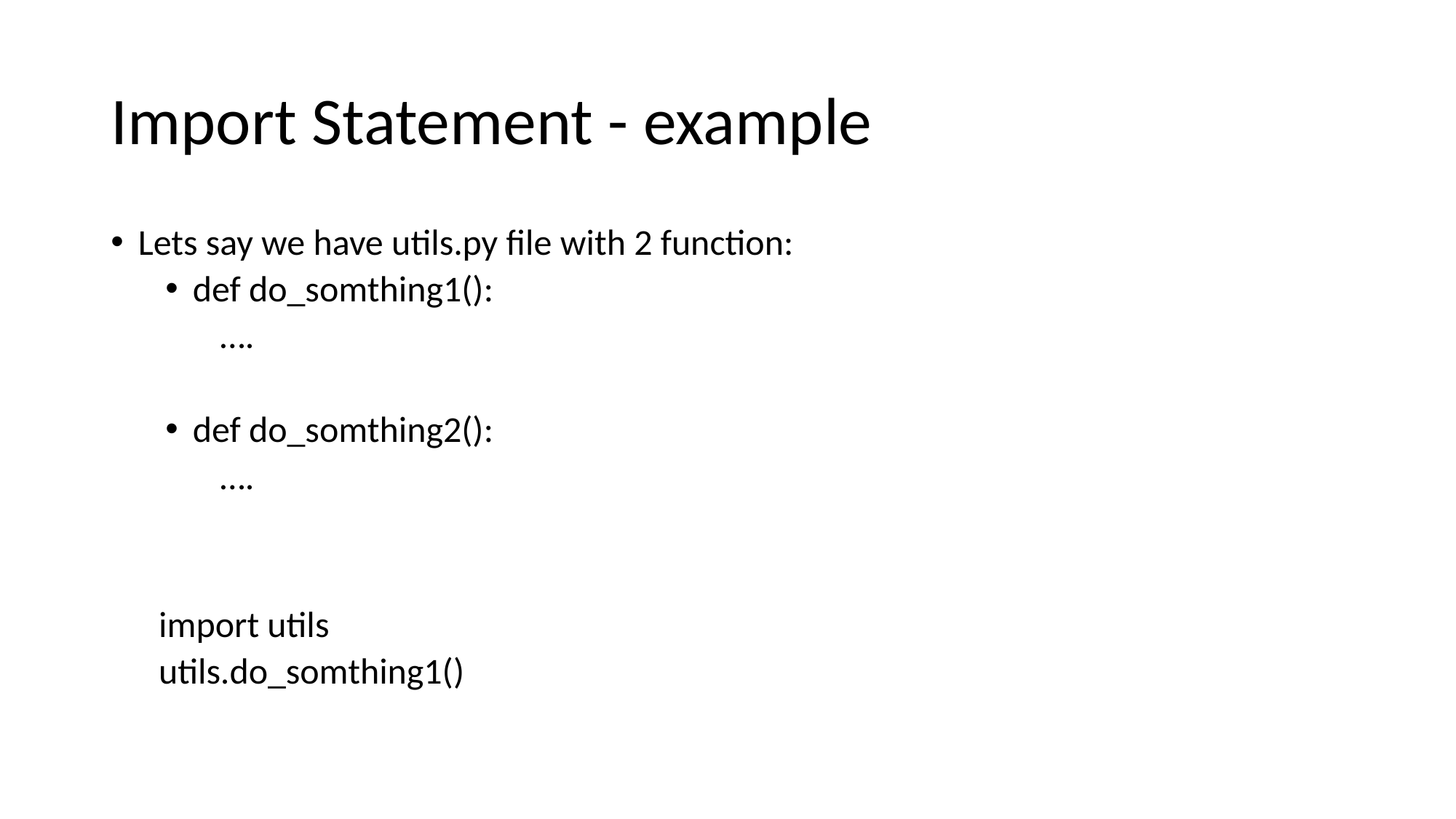

# Import Statement - example
Lets say we have utils.py file with 2 function:
def do_somthing1():
….

def do_somthing2():
….

import utils
utils.do_somthing1()